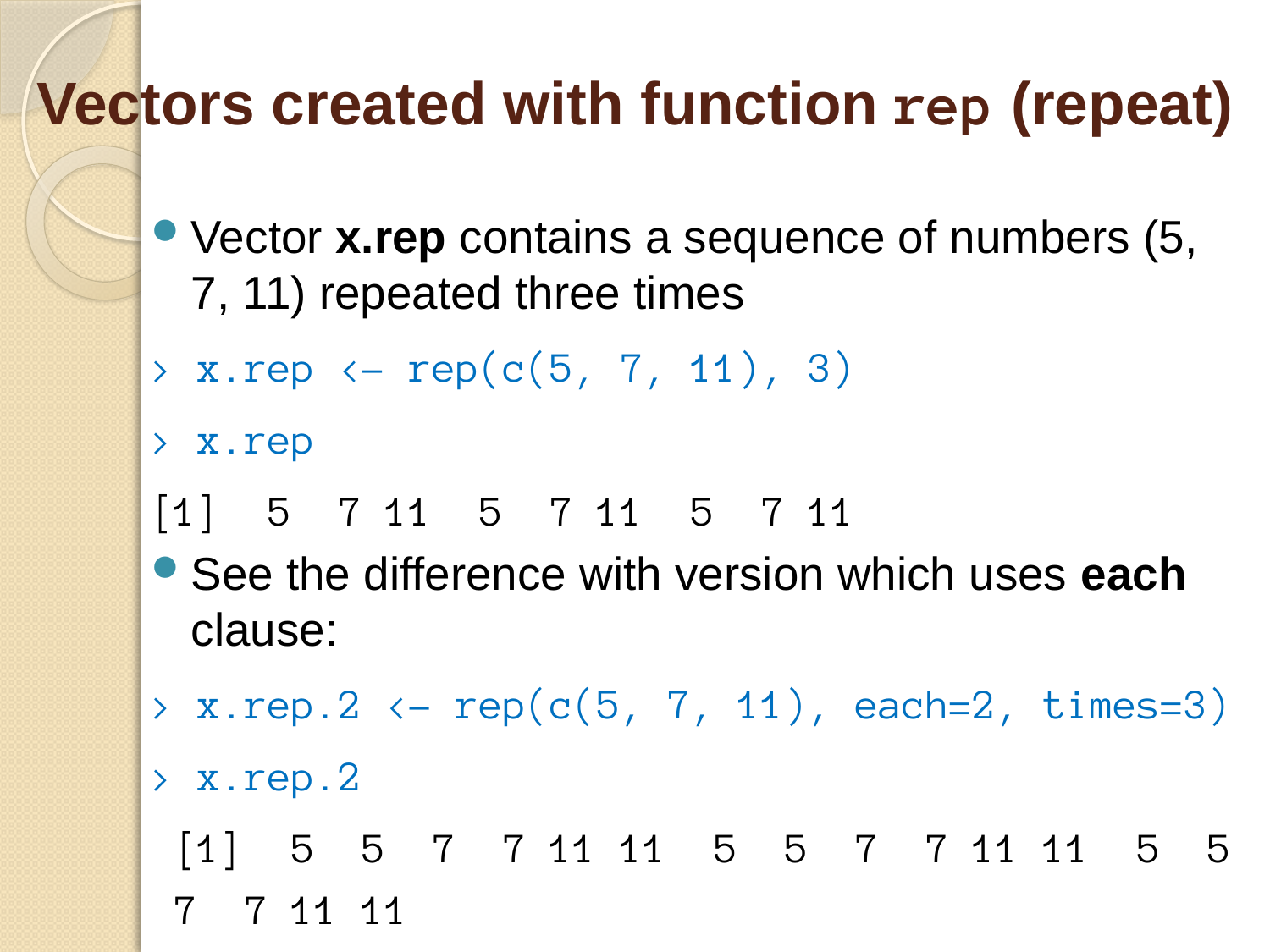

# Vectors created with function rep (repeat)
Vector x.rep contains a sequence of numbers (5, 7, 11) repeated three times
> x.rep <- rep(c(5, 7, 11), 3)
> x.rep
[1]  5  7 11  5  7 11  5  7 11
See the difference with version which uses each clause:
> x.rep.2 <- rep(c(5, 7, 11), each=2, times=3)
> x.rep.2
 [1]  5  5  7  7 11 11  5  5  7  7 11 11  5  5  7  7 11 11